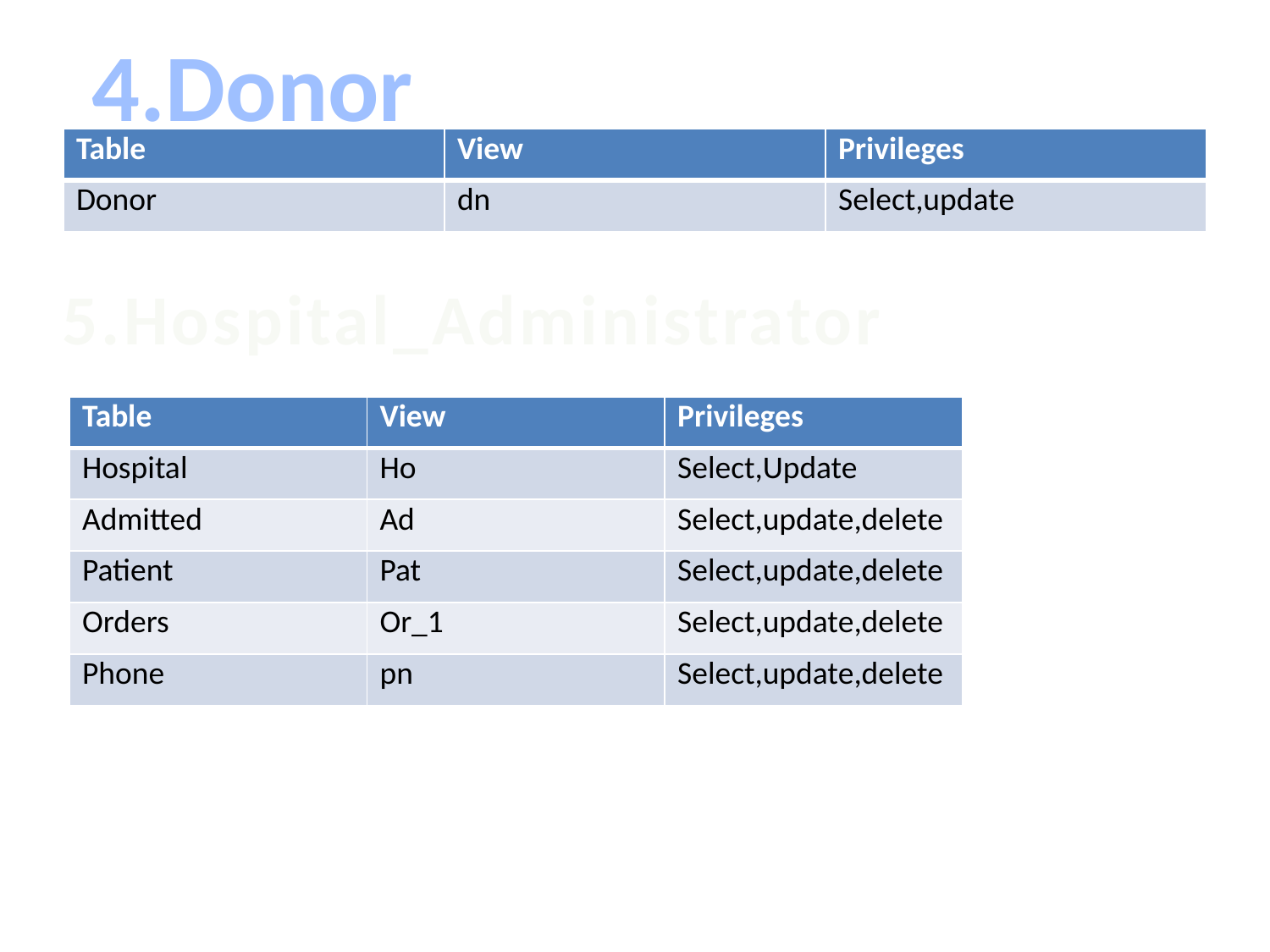

4.Donor
| Table | View | Privileges |
| --- | --- | --- |
| Donor | dn | Select,update |
5.Hospital_Administrator
| Table | View | Privileges |
| --- | --- | --- |
| Hospital | Ho | Select,Update |
| Admitted | Ad | Select,update,delete |
| Patient | Pat | Select,update,delete |
| Orders | Or\_1 | Select,update,delete |
| Phone | pn | Select,update,delete |